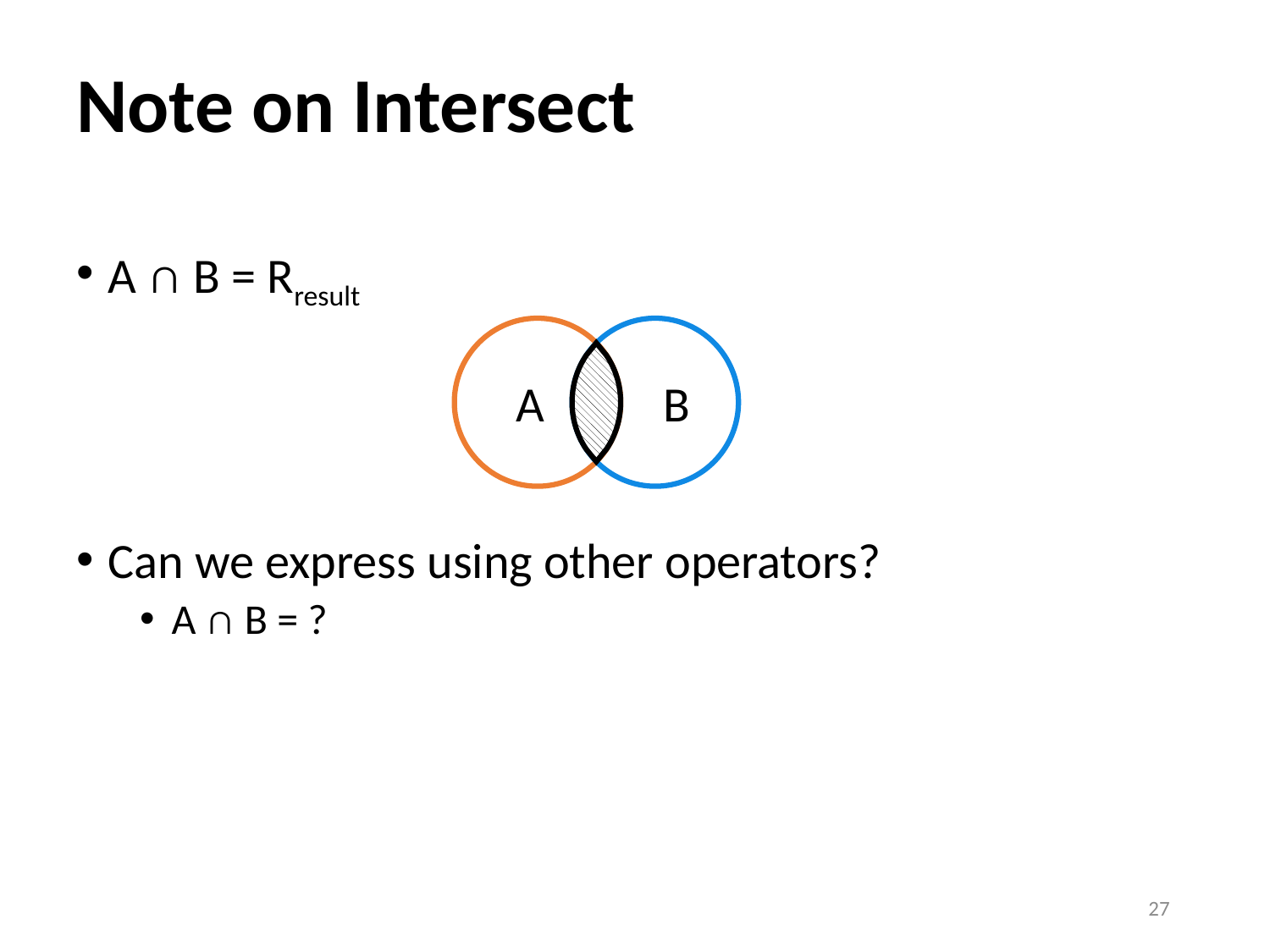

# Note on Intersect
A ∩ B = Rresult

Can we express using other operators?
A ∩ B = ?

A
B
27